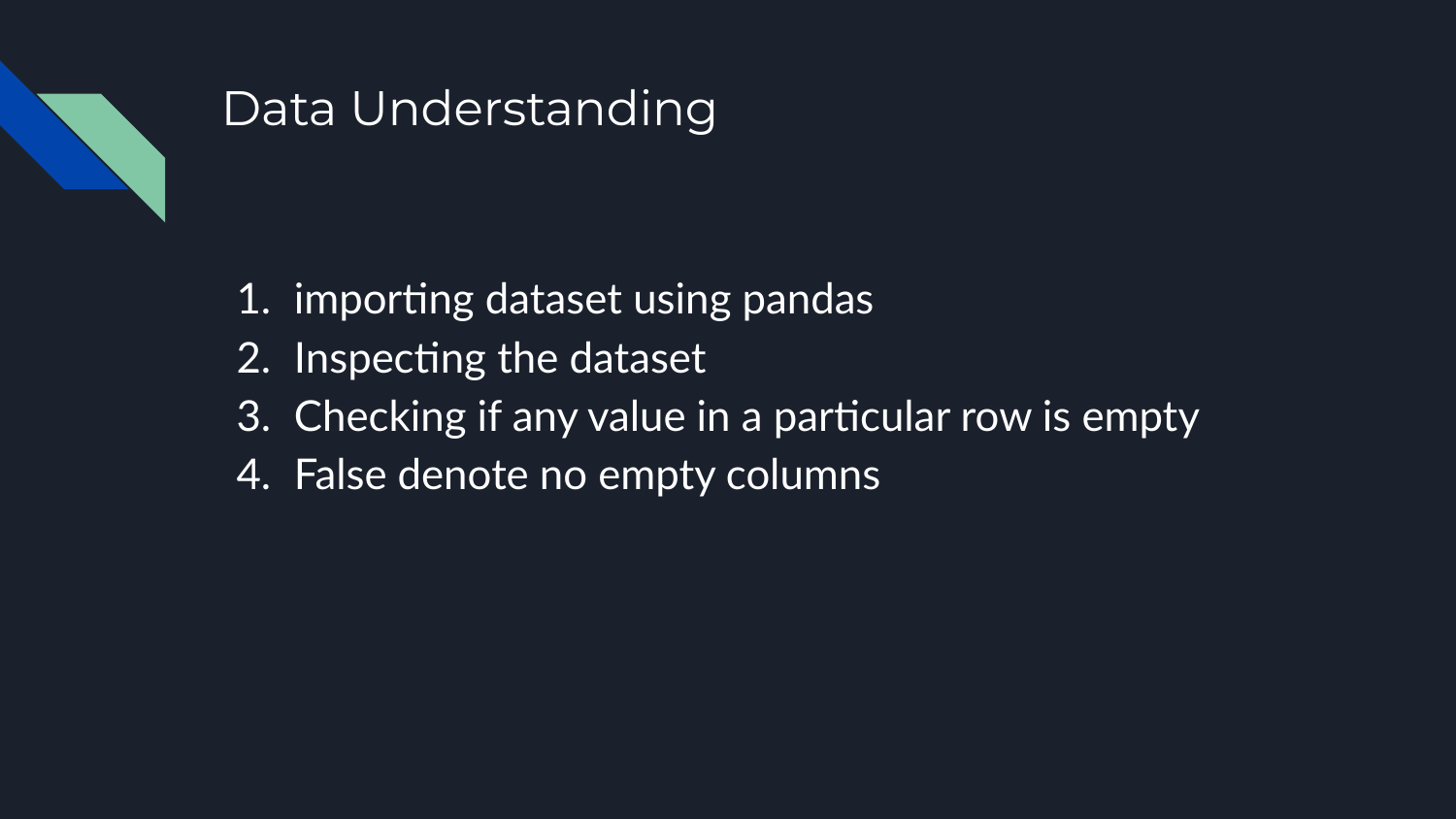

# Data Understanding
importing dataset using pandas
Inspecting the dataset
Checking if any value in a particular row is empty
False denote no empty columns